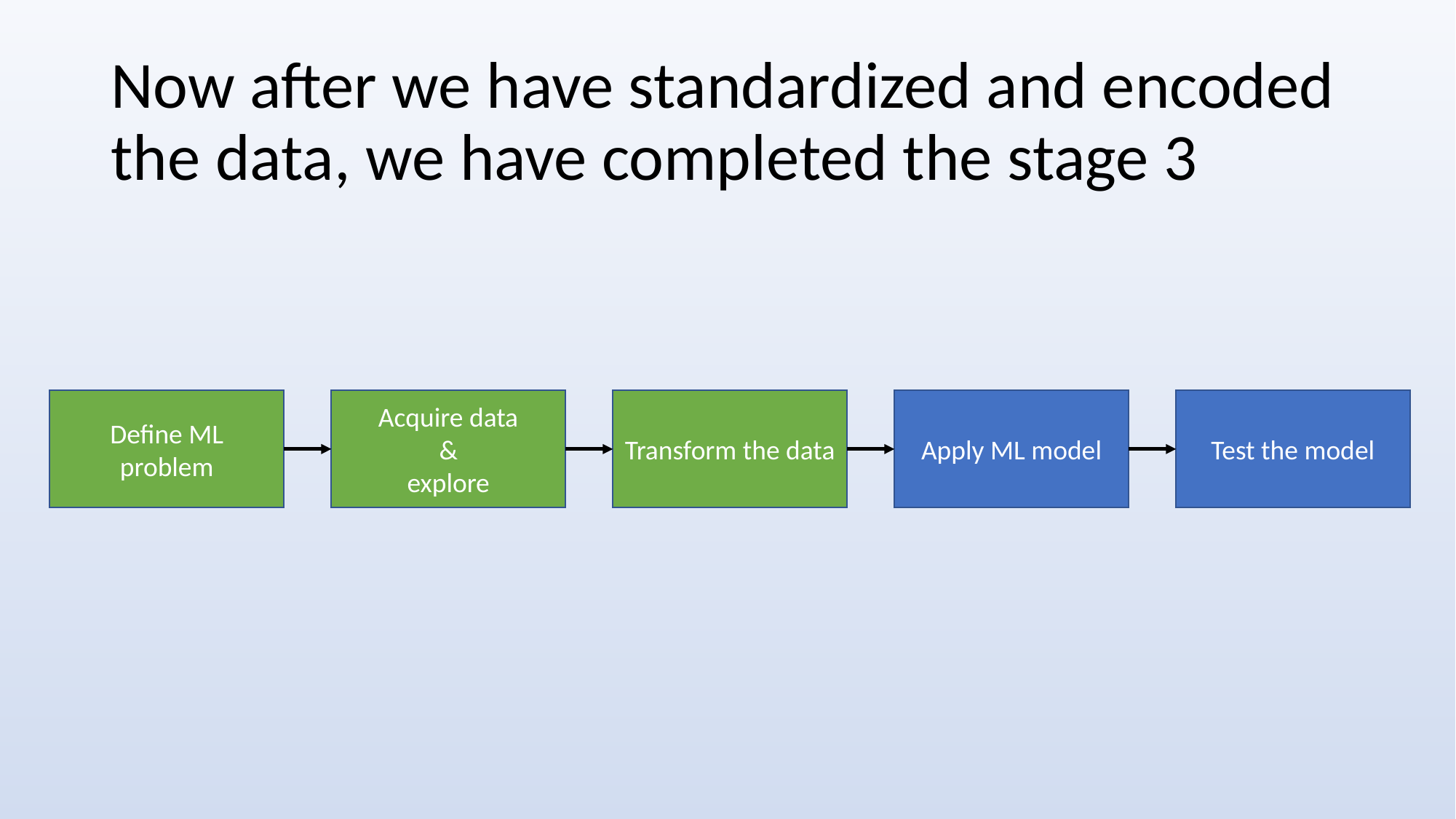

# Now after we have standardized and encoded the data, we have completed the stage 3
Test the model
Transform the data
Apply ML model
Acquire data
&
explore
Define ML problem